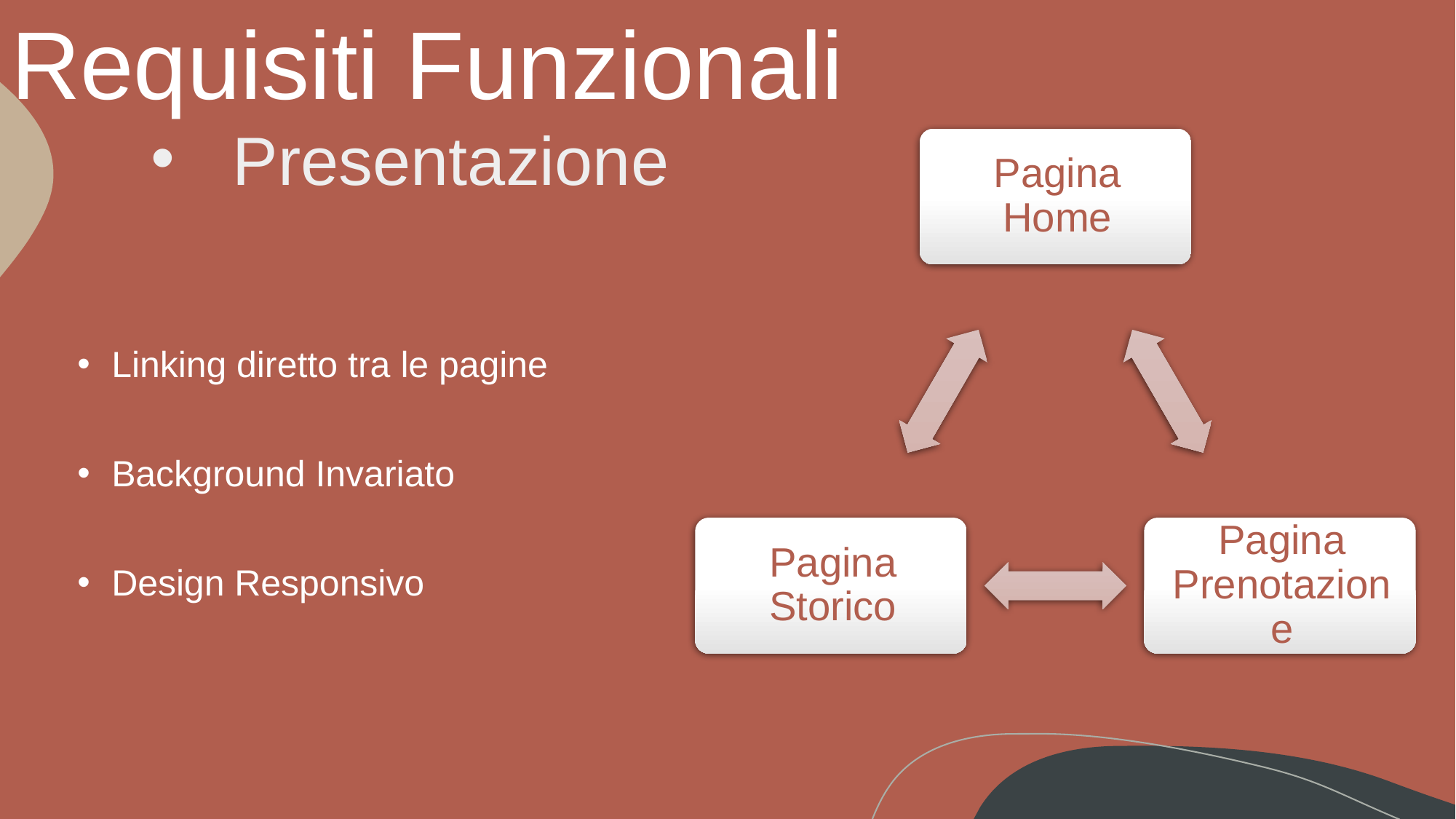

# Requisiti Funzionali
Presentazione
Pagina Home

Pagina Prenotazione

Pagina Storico

Linking diretto tra le pagine
Background Invariato
Design Responsivo